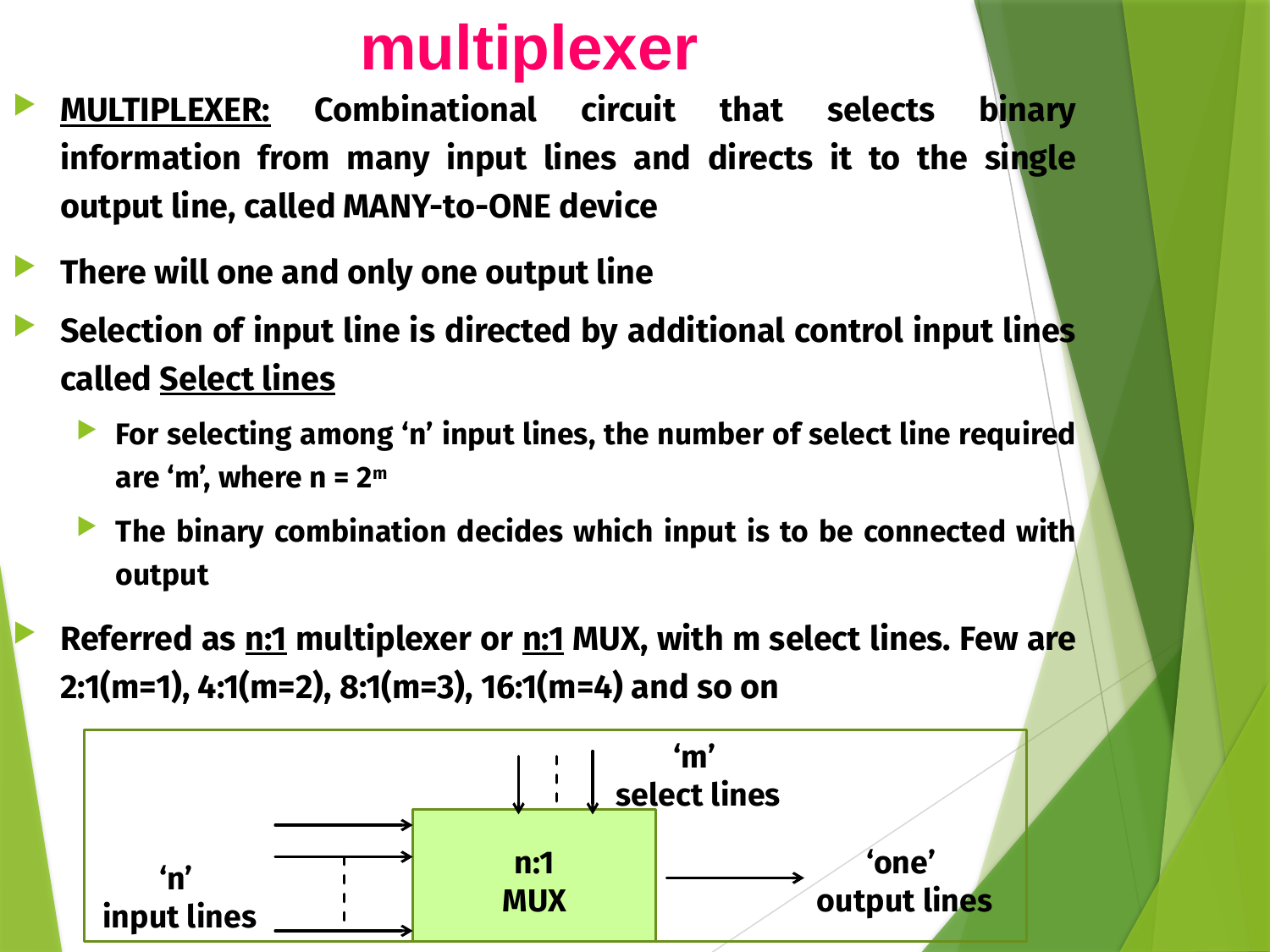

# multiplexer
MULTIPLEXER: Combinational circuit that selects binary information from many input lines and directs it to the single output line, called MANY-to-ONE device
There will one and only one output line
Selection of input line is directed by additional control input lines called Select lines
For selecting among ‘n’ input lines, the number of select line required are ‘m’, where n = 2m
The binary combination decides which input is to be connected with output
Referred as n:1 multiplexer or n:1 MUX, with m select lines. Few are 2:1(m=1), 4:1(m=2), 8:1(m=3), 16:1(m=4) and so on

‘m’
select lines

n:1 MUX
‘one’
output lines
‘n’
input lines